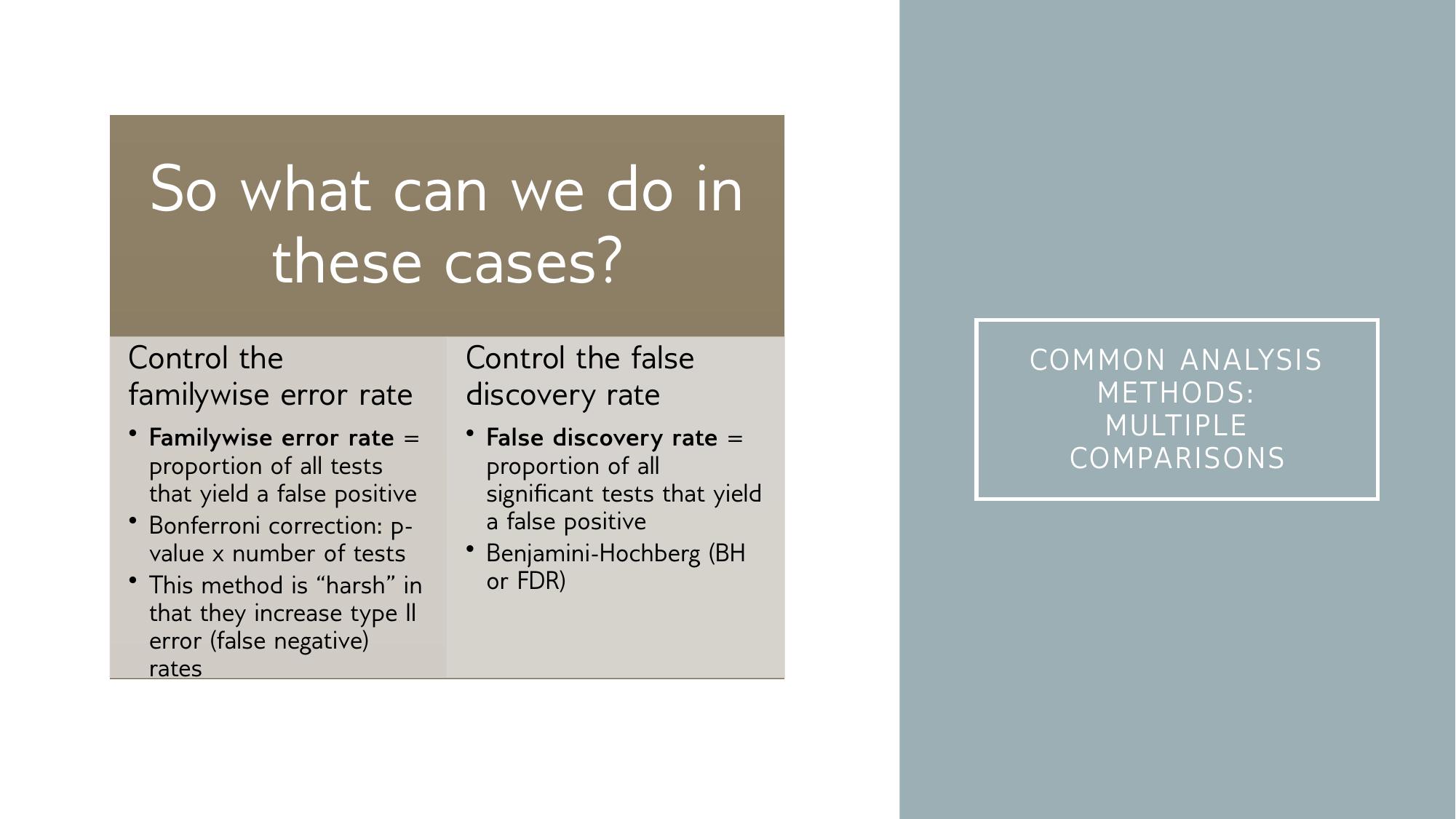

So what can we do in these cases?
Control the familywise error rate
Familywise error rate = proportion of all tests that yield a false positive
Bonferroni correction: p-value x number of tests
This method is “harsh” in that they increase type II error (false negative) rates
Control the false discovery rate
False discovery rate = proportion of all significant tests that yield a false positive
Benjamini-Hochberg (BH or FDR)
# Common Analysis Methods: Multiple Comparisons